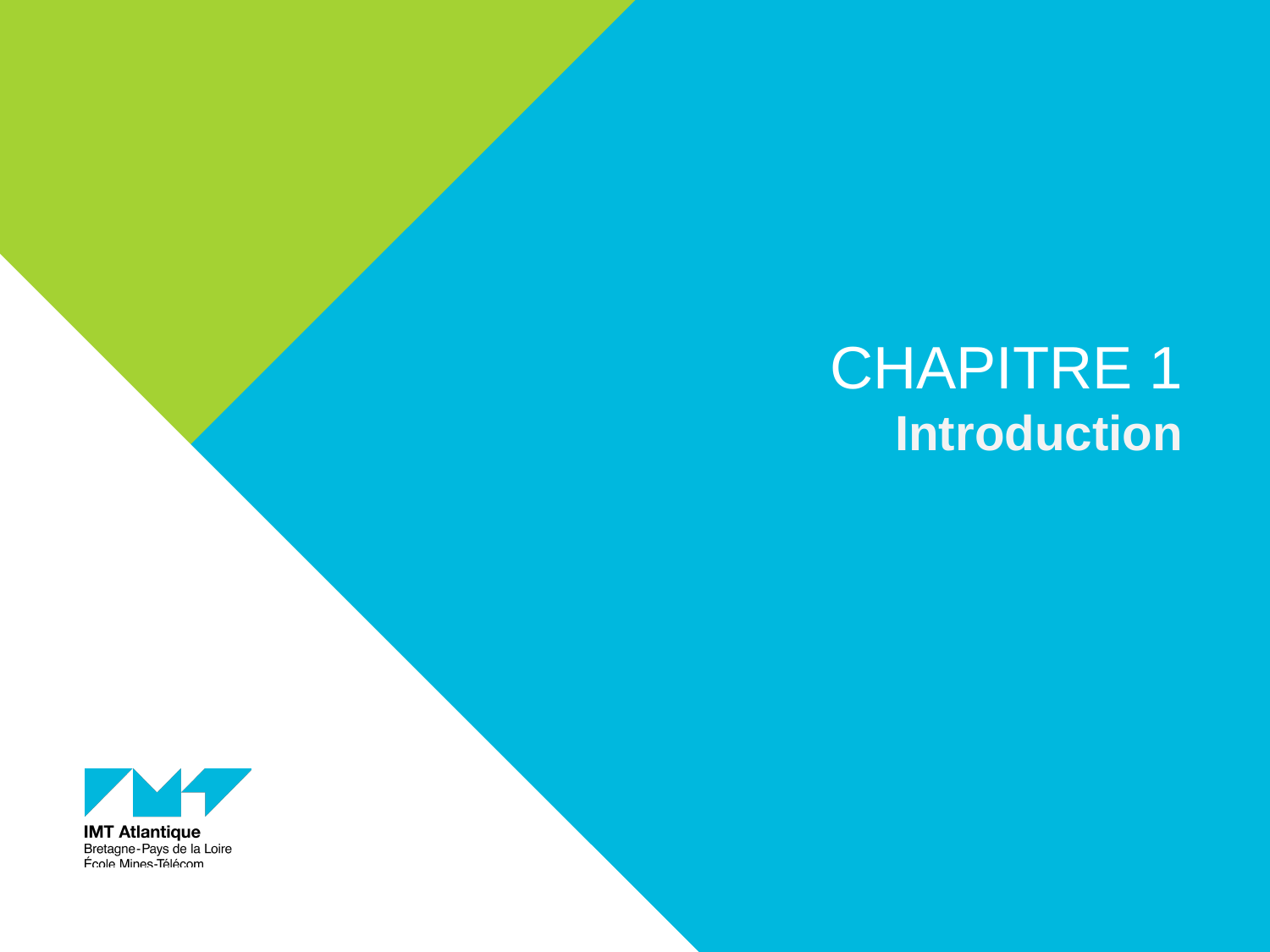

CHAPITRE 1
Introduction
18/01/2017
3
TITRE DE LA PRÉSENTATION - MENU « INSERTION / EN-TÊTE ET PIED DE PAGE »